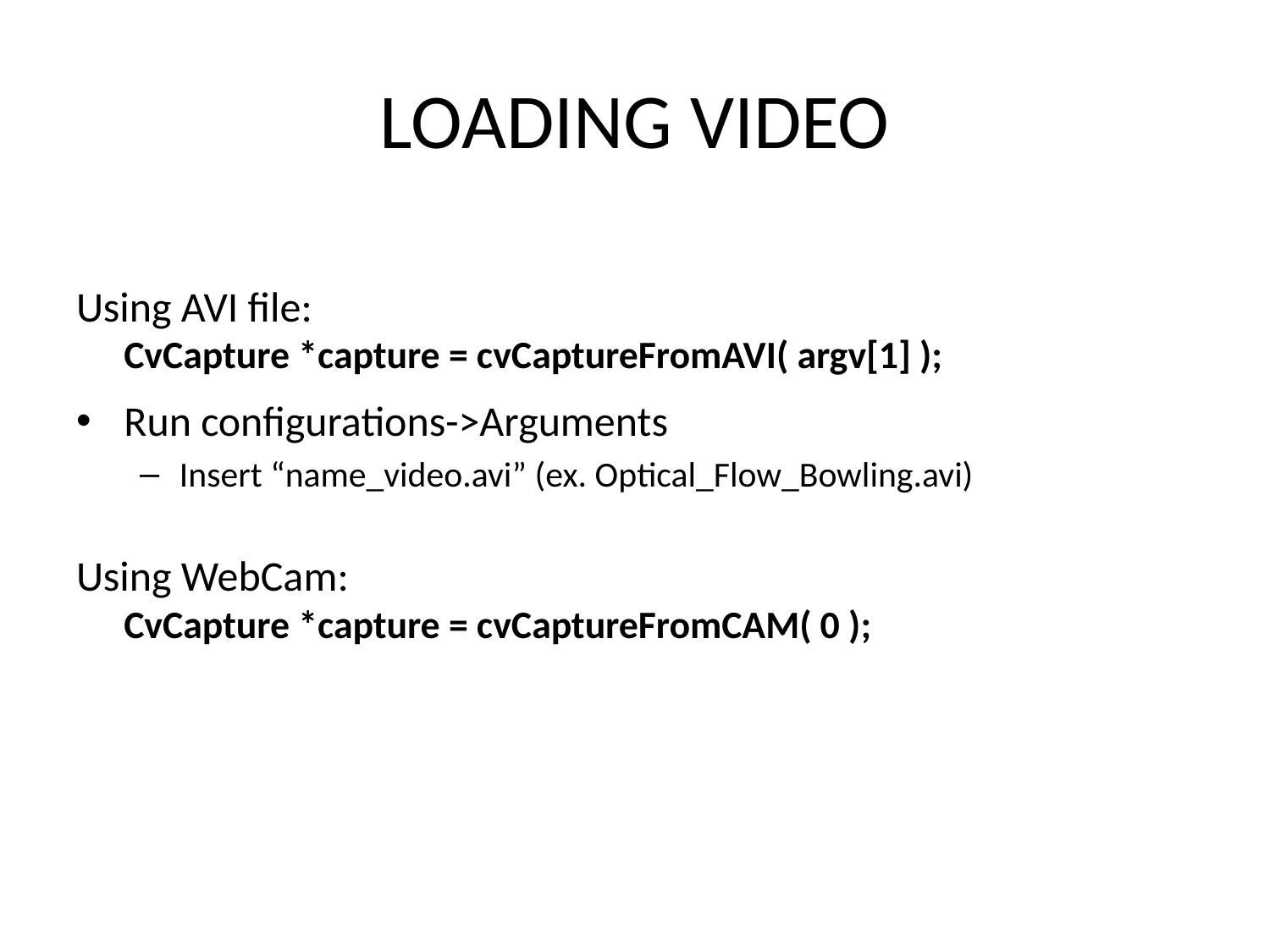

# LOADING VIDEO

Using AVI file:
	CvCapture *capture = cvCaptureFromAVI( argv[1] );
Run configurations->Arguments
Insert “name_video.avi” (ex. Optical_Flow_Bowling.avi)

Using WebCam:
	CvCapture *capture = cvCaptureFromCAM( 0 );